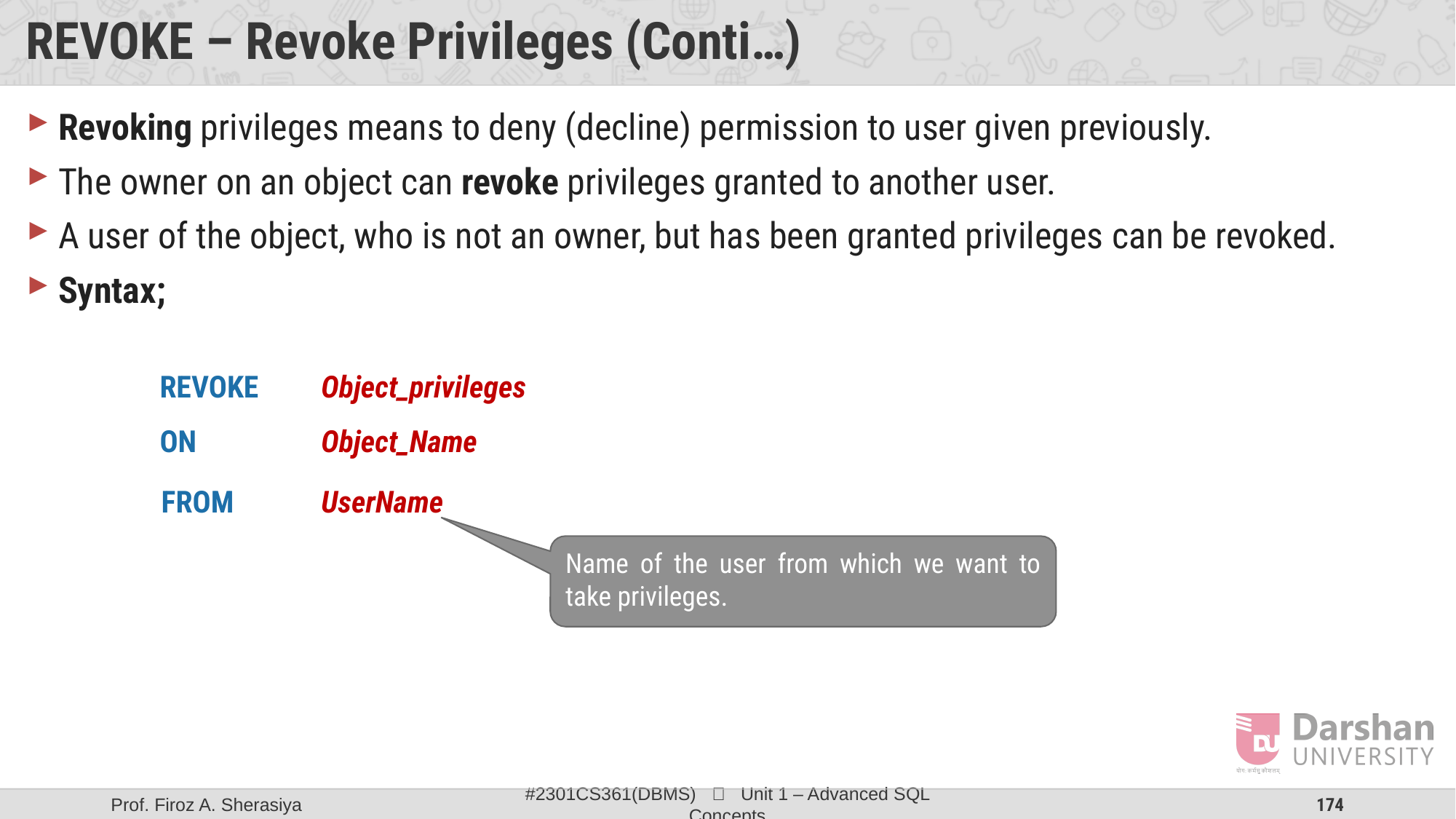

# REVOKE – Revoke Privileges (Conti…)
Revoking privileges means to deny (decline) permission to user given previously.
The owner on an object can revoke privileges granted to another user.
A user of the object, who is not an owner, but has been granted privileges can be revoked.
Syntax;

REVOKE
Object_privileges
ON
Object_Name
FROM
UserName
Name of the user from which we want to take privileges.